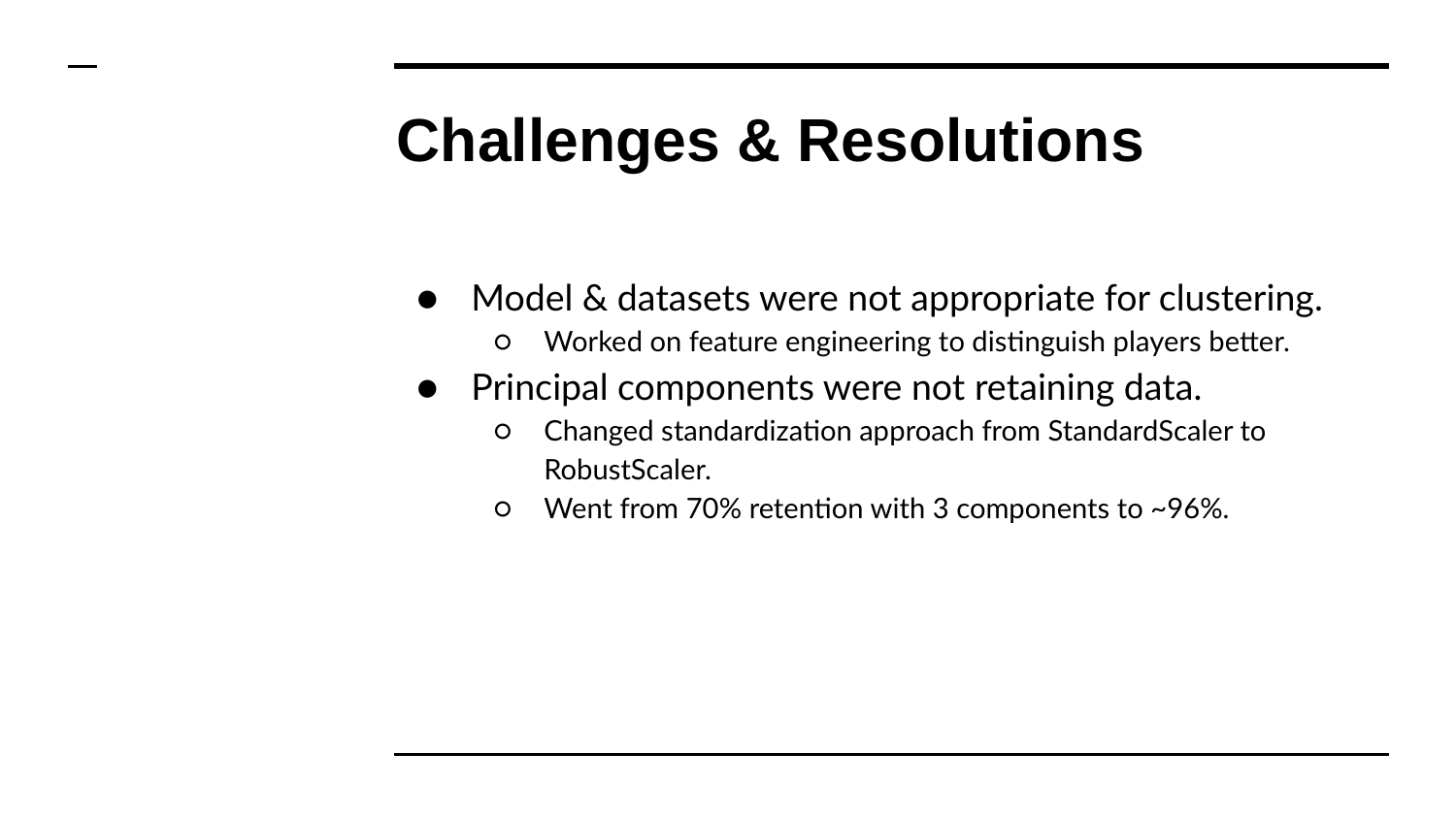

# Challenges & Resolutions
Model & datasets were not appropriate for clustering.
Worked on feature engineering to distinguish players better.
Principal components were not retaining data.
Changed standardization approach from StandardScaler to RobustScaler.
Went from 70% retention with 3 components to ~96%.